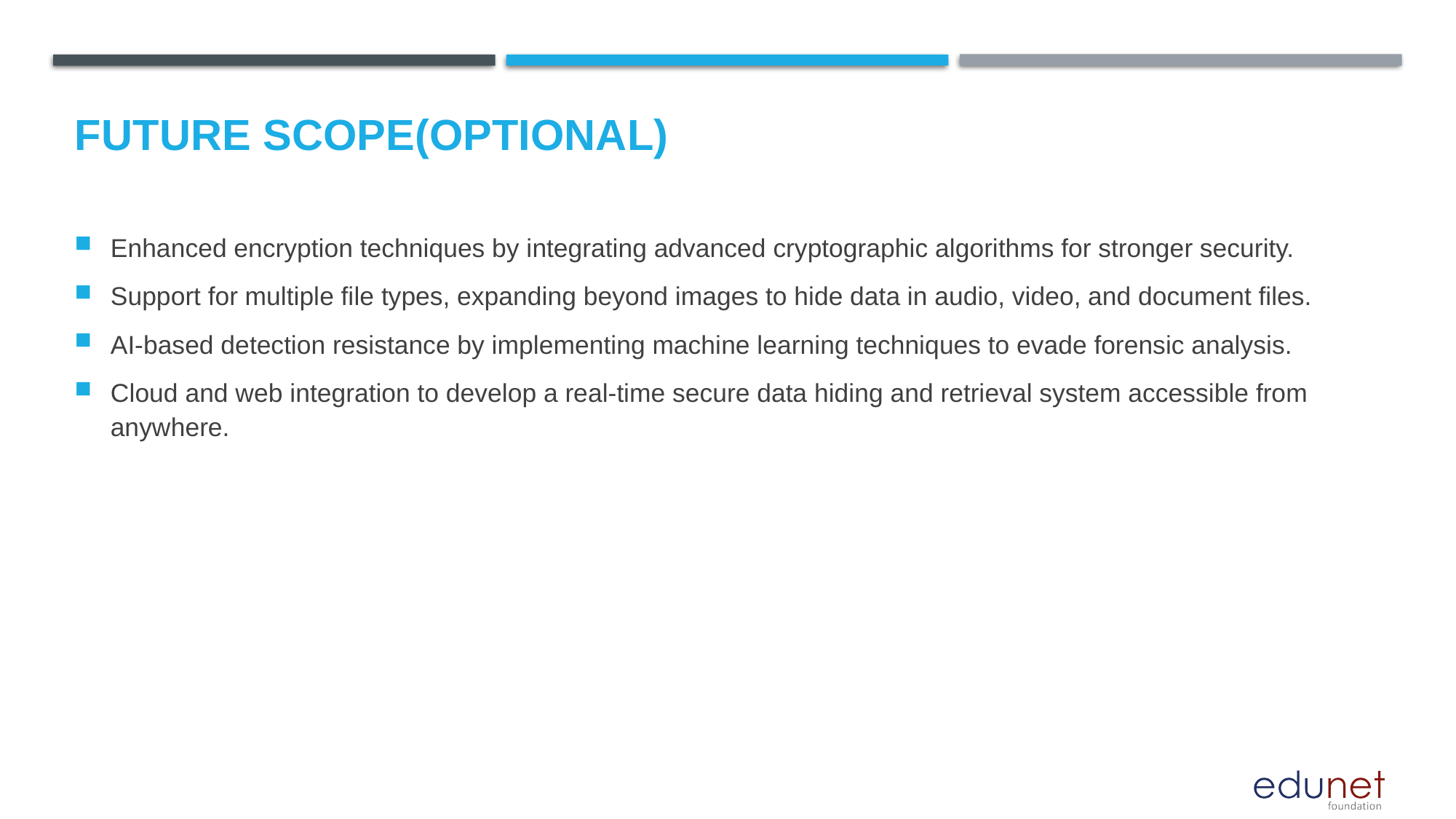

Enhanced encryption techniques by integrating advanced cryptographic algorithms for stronger security.
Support for multiple file types, expanding beyond images to hide data in audio, video, and document files.
AI-based detection resistance by implementing machine learning techniques to evade forensic analysis.
Cloud and web integration to develop a real-time secure data hiding and retrieval system accessible from anywhere.
Future scope(optional)